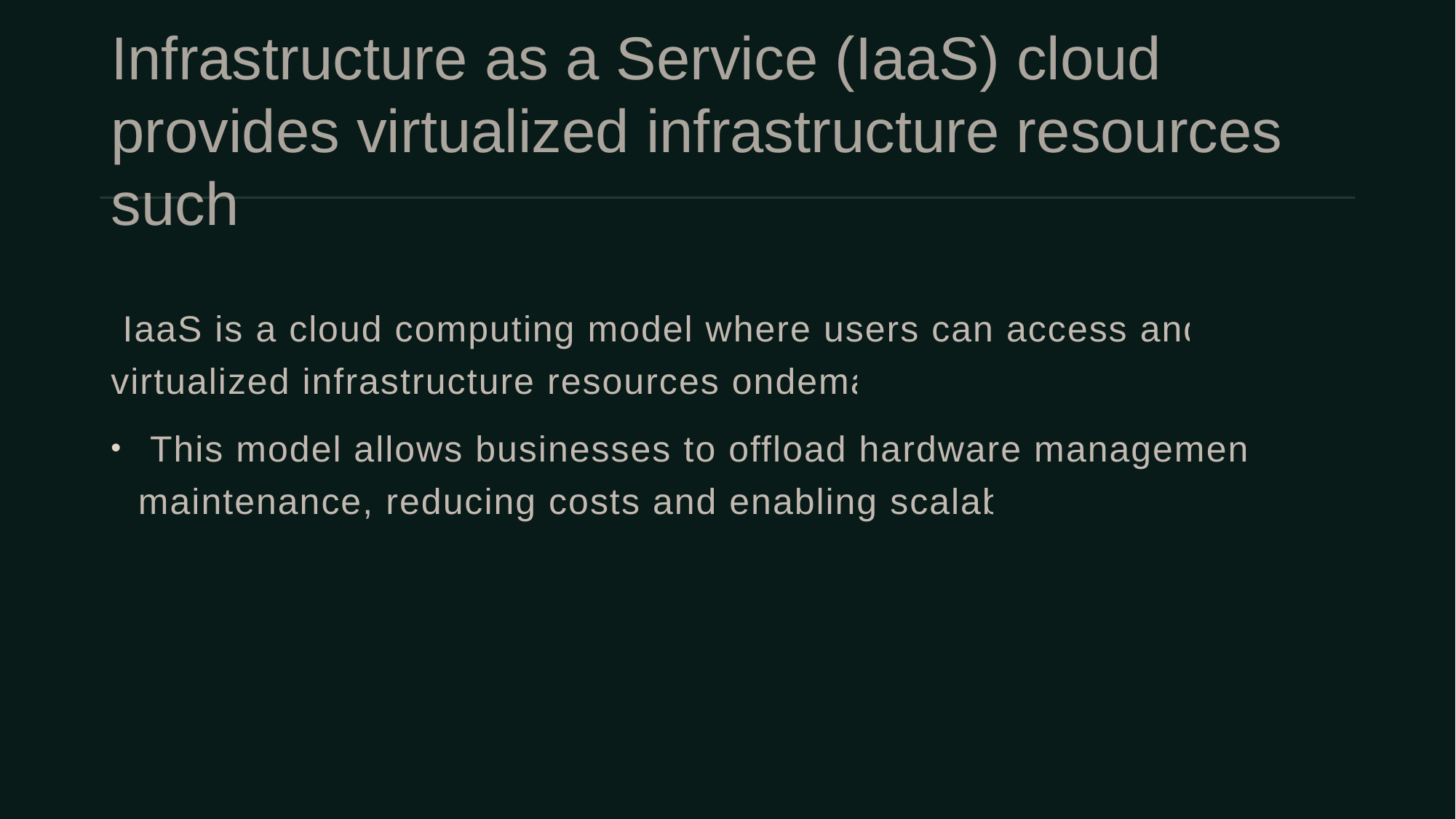

# Infrastructure as a Service (IaaS) cloud provides virtualized infrastructure resources such
 IaaS is a cloud computing model where users can access and use virtualized infrastructure resources ondemand.
 This model allows businesses to offload hardware management and maintenance, reducing costs and enabling scalability.